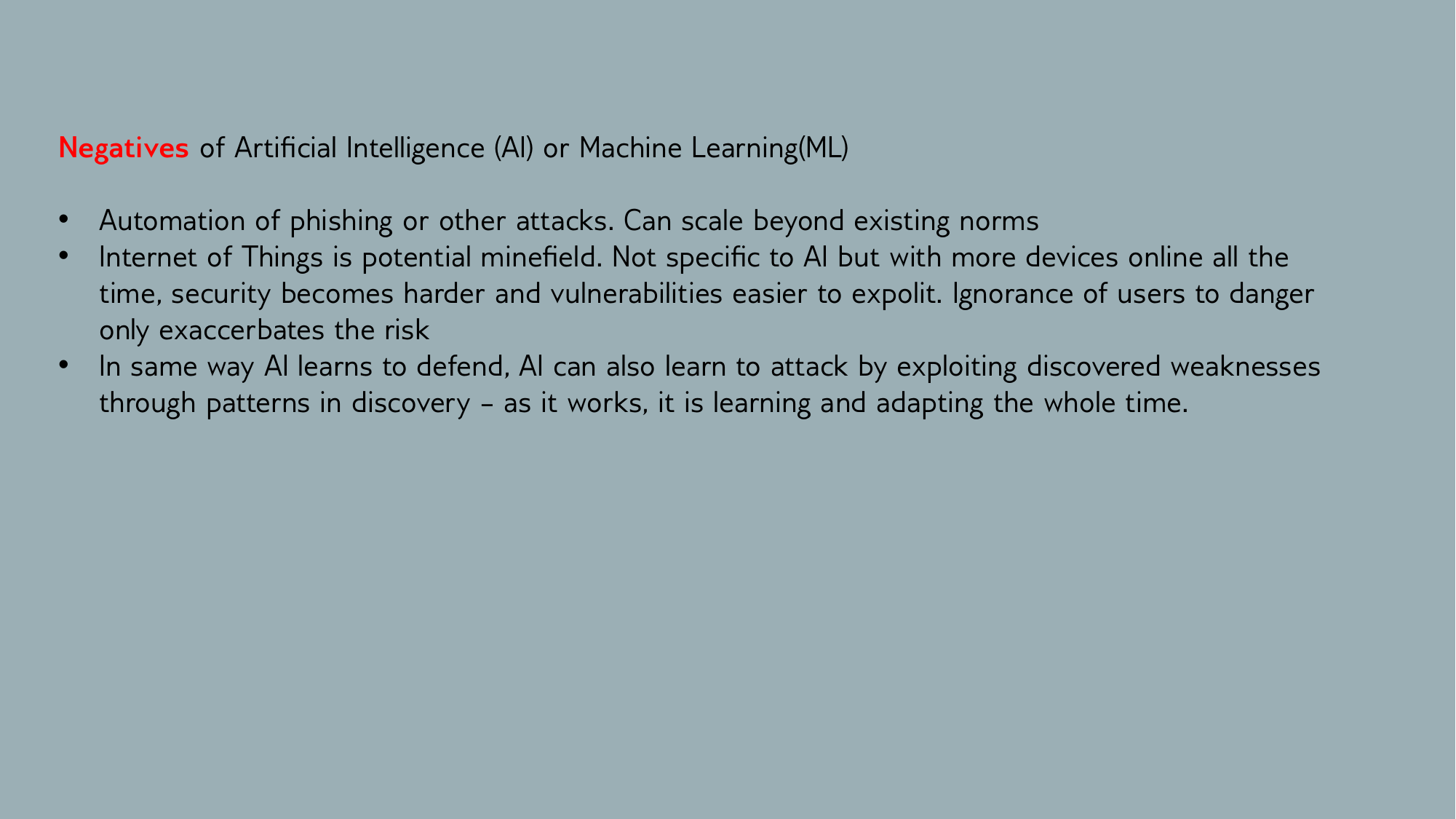

Negatives of Artificial Intelligence (AI) or Machine Learning(ML)

Automation of phishing or other attacks. Can scale beyond existing norms
Internet of Things is potential minefield. Not specific to AI but with more devices online all the time, security becomes harder and vulnerabilities easier to expolit. Ignorance of users to danger only exaccerbates the risk
In same way AI learns to defend, AI can also learn to attack by exploiting discovered weaknesses through patterns in discovery – as it works, it is learning and adapting the whole time.